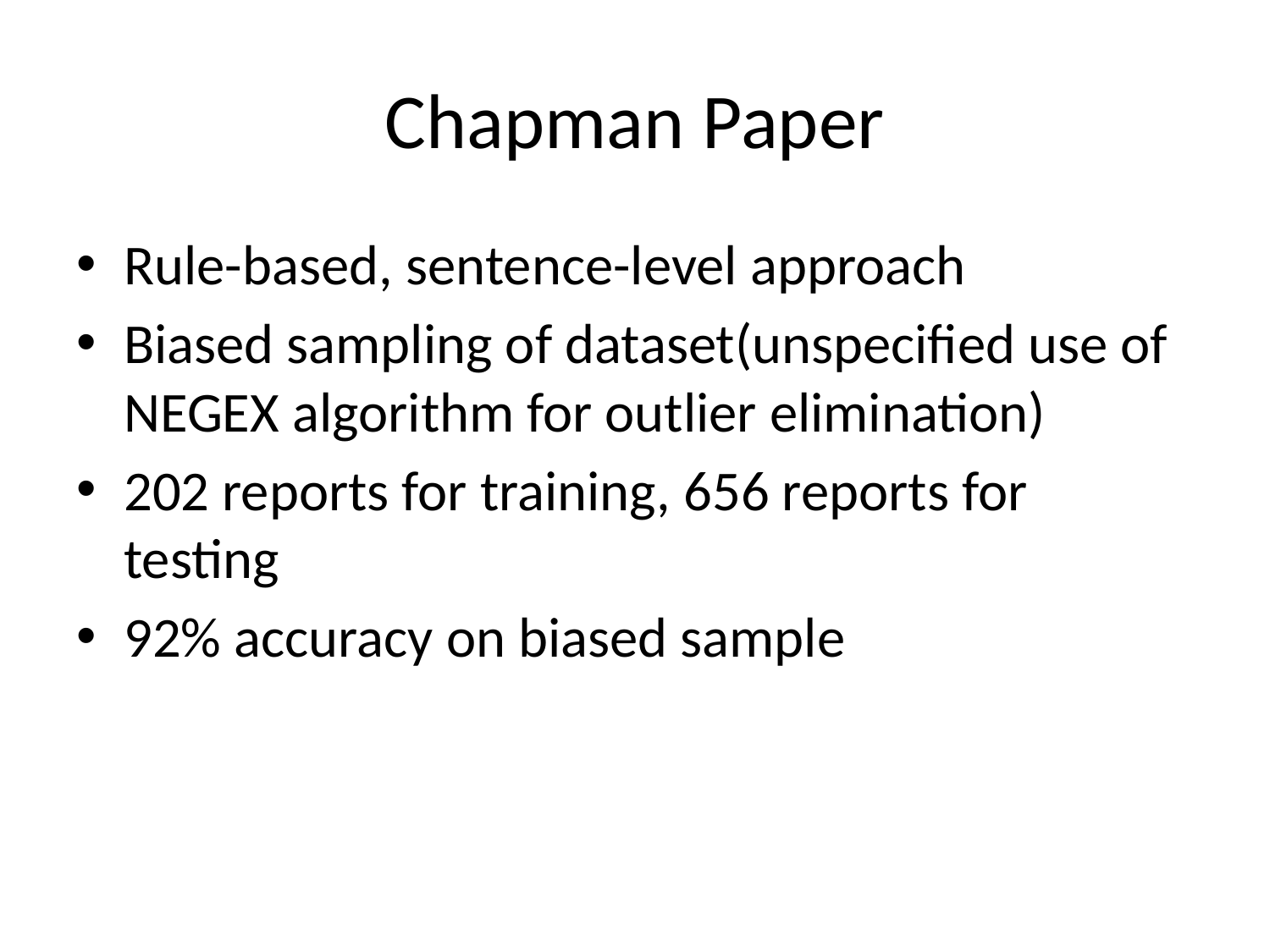

# Chapman Paper
Rule-based, sentence-level approach
Biased sampling of dataset(unspecified use of NEGEX algorithm for outlier elimination)
202 reports for training, 656 reports for testing
92% accuracy on biased sample